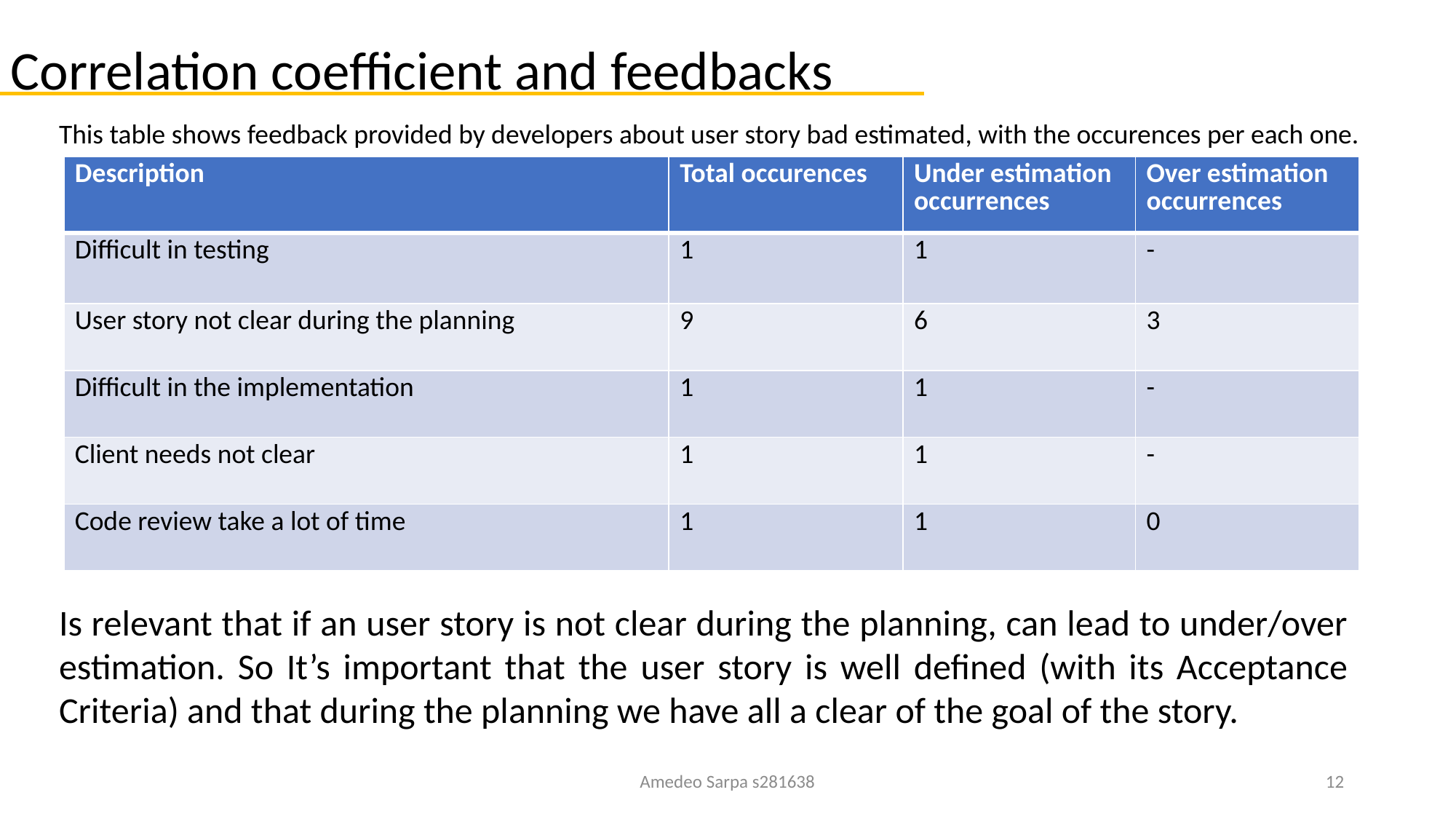

Correlation coefficient and feedbacks
This table shows feedback provided by developers about user story bad estimated, with the occurences per each one.

| Description | Total occurences | Under estimation occurrences | Over estimation occurrences |
| --- | --- | --- | --- |
| Difficult in testing | 1 | 1 | - |
| User story not clear during the planning | 9 | 6 | 3 |
| Difficult in the implementation | 1 | 1 | - |
| Client needs not clear | 1 | 1 | - |
| Code review take a lot of time | 1 | 1 | 0 |
Is relevant that if an user story is not clear during the planning, can lead to under/over estimation. So It’s important that the user story is well defined (with its Acceptance Criteria) and that during the planning we have all a clear of the goal of the story.

Amedeo Sarpa s281638
12